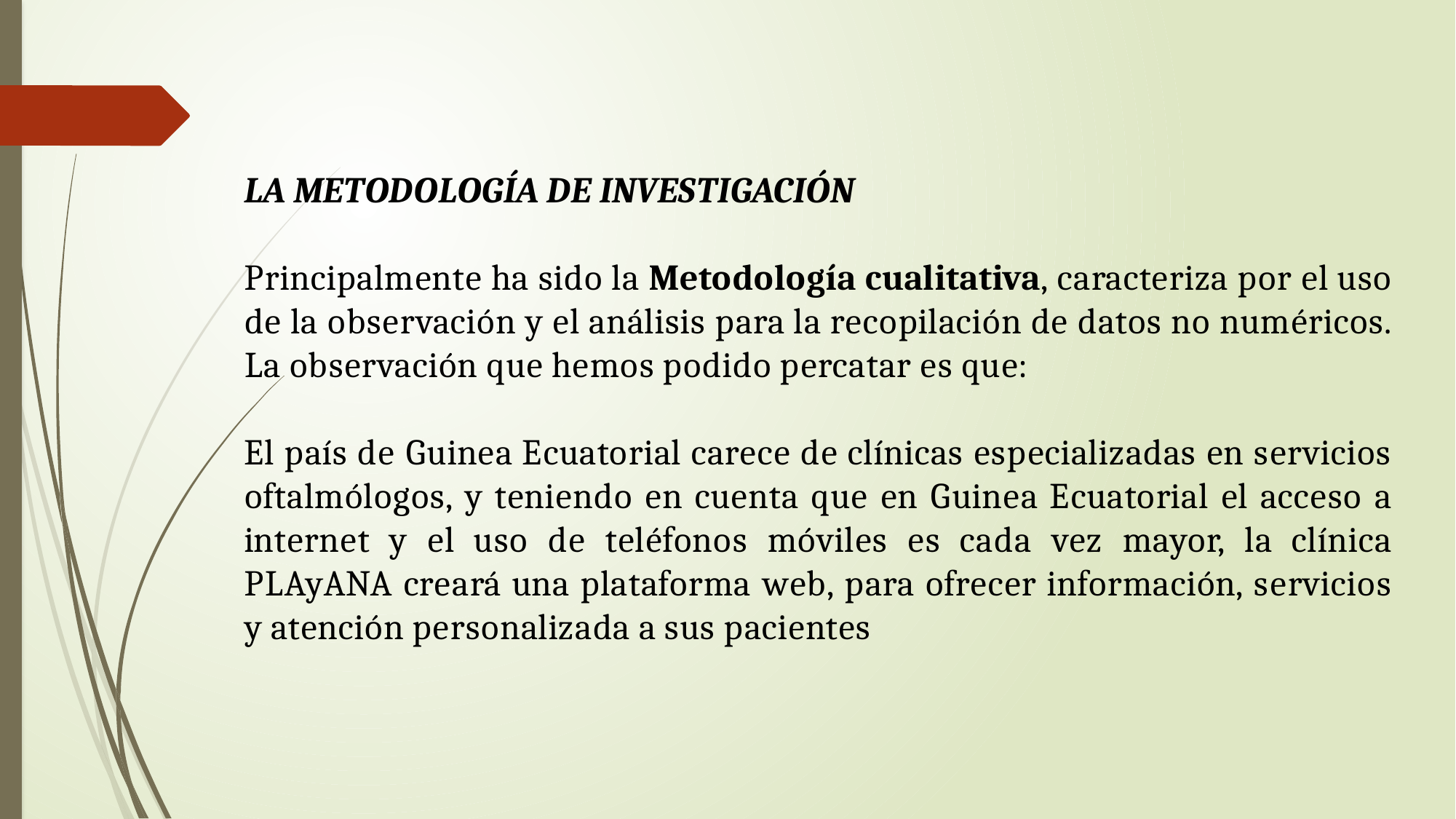

LA METODOLOGÍA DE INVESTIGACIÓN

Principalmente ha sido la Metodología cualitativa, caracteriza por el uso de la observación y el análisis para la recopilación de datos no numéricos. La observación que hemos podido percatar es que:

El país de Guinea Ecuatorial carece de clínicas especializadas en servicios oftalmólogos, y teniendo en cuenta que en Guinea Ecuatorial el acceso a internet y el uso de teléfonos móviles es cada vez mayor, la clínica PLAyANA creará una plataforma web, para ofrecer información, servicios y atención personalizada a sus pacientes